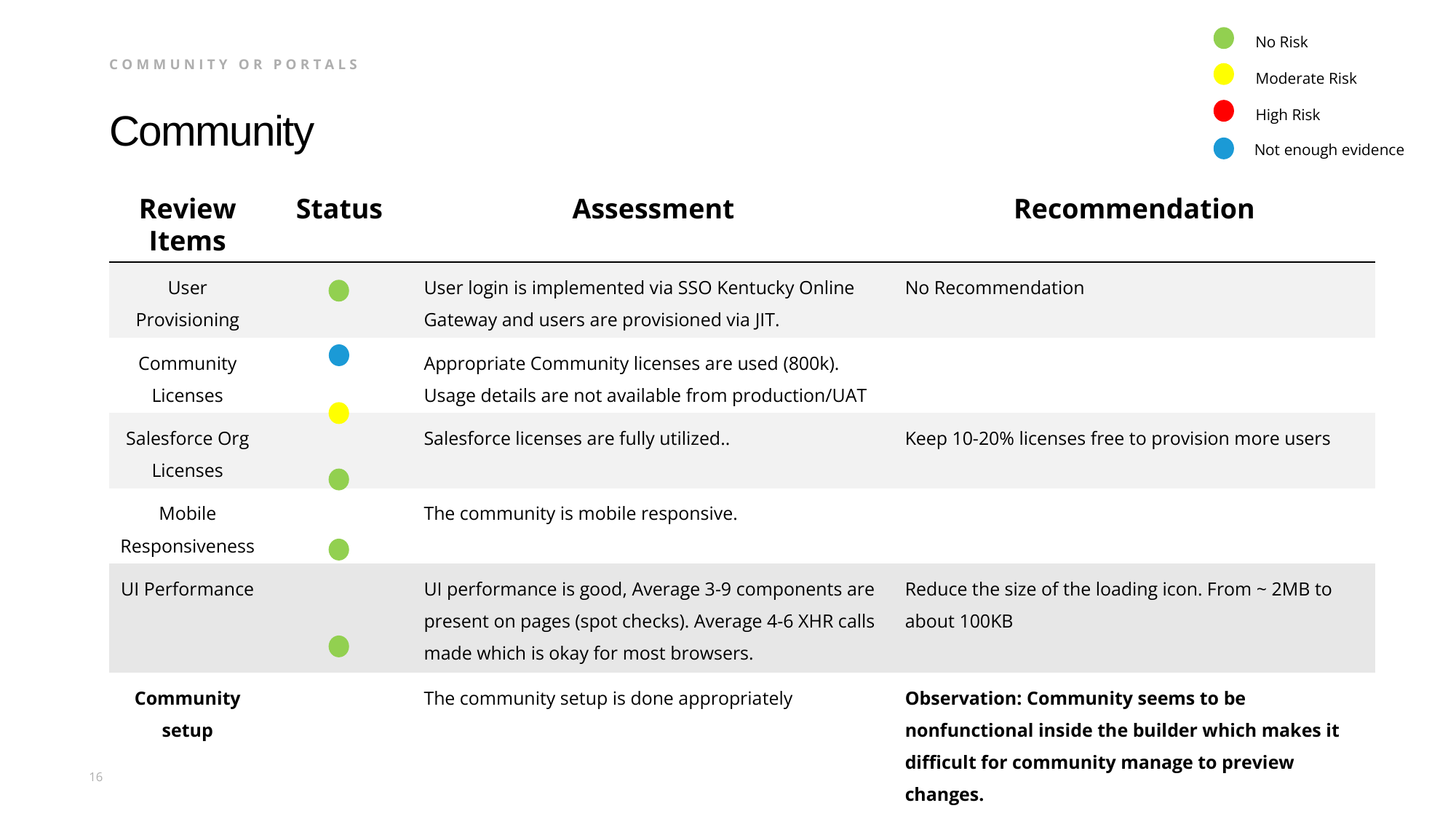

No Risk

Moderate Risk

High Risk

Community or portals

# Community
Not enough evidence

| Review Items | Status | Assessment | Recommendation |
| --- | --- | --- | --- |
| User Provisioning |  | User login is implemented via SSO Kentucky Online Gateway and users are provisioned via JIT. | No Recommendation |
| Community Licenses |  | Appropriate Community licenses are used (800k). Usage details are not available from production/UAT |  |
| Salesforce Org Licenses |  | Salesforce licenses are fully utilized.. | Keep 10-20% licenses free to provision more users |
| Mobile Responsiveness |  | The community is mobile responsive. |  |
| UI Performance |  | UI performance is good, Average 3-9 components are present on pages (spot checks). Average 4-6 XHR calls made which is okay for most browsers. | Reduce the size of the loading icon. From ~ 2MB to about 100KB |
| Community setup |  | The community setup is done appropriately | Observation: Community seems to be nonfunctional inside the builder which makes it difficult for community manage to preview changes. In google analytics,- dataLayer should be usually defined as window.dataLayer = window.dataLayer || []; to prevent any unsent event to be cleared from queue |